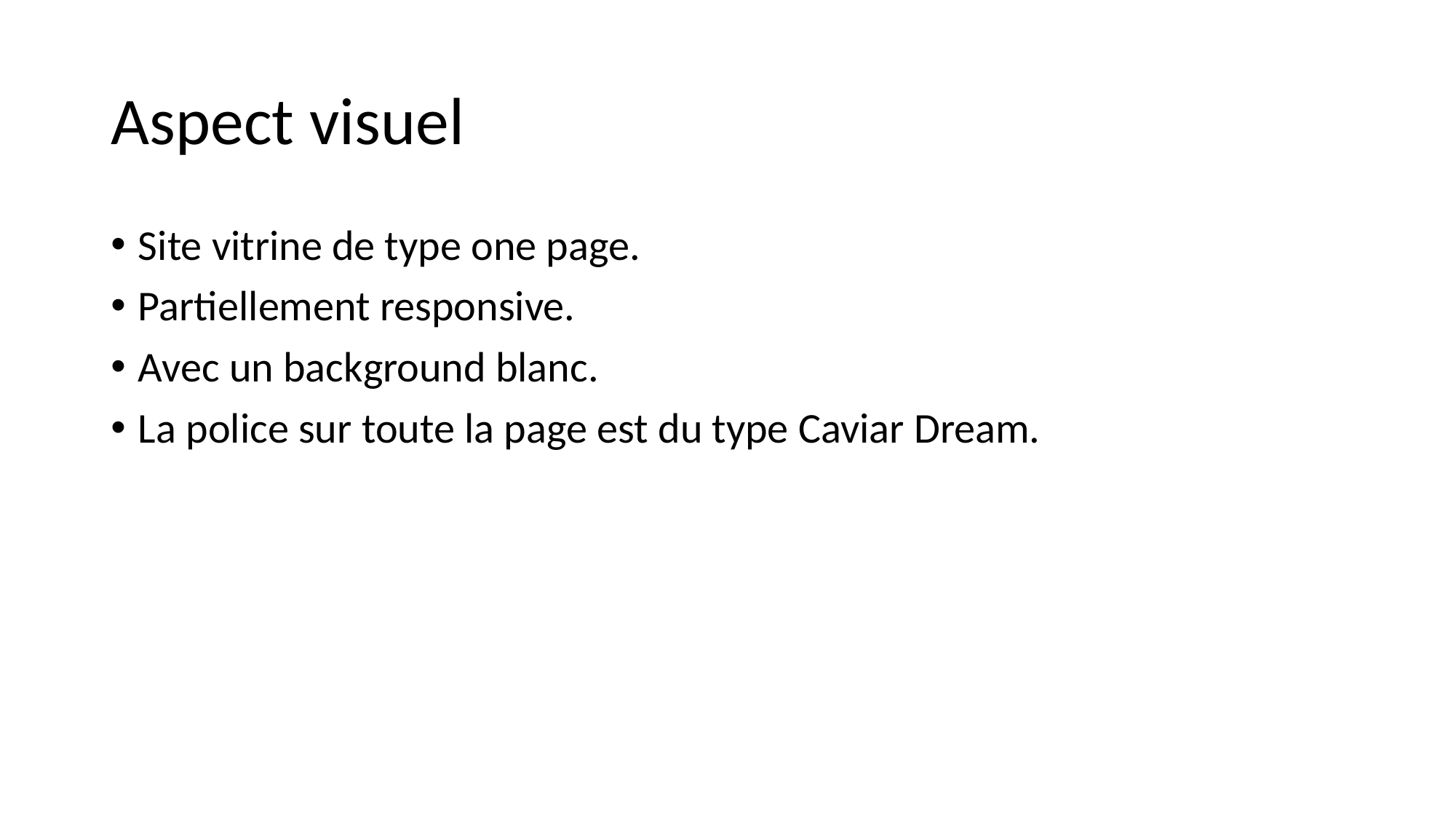

# Aspect visuel
Site vitrine de type one page.
Partiellement responsive.
Avec un background blanc.
La police sur toute la page est du type Caviar Dream.